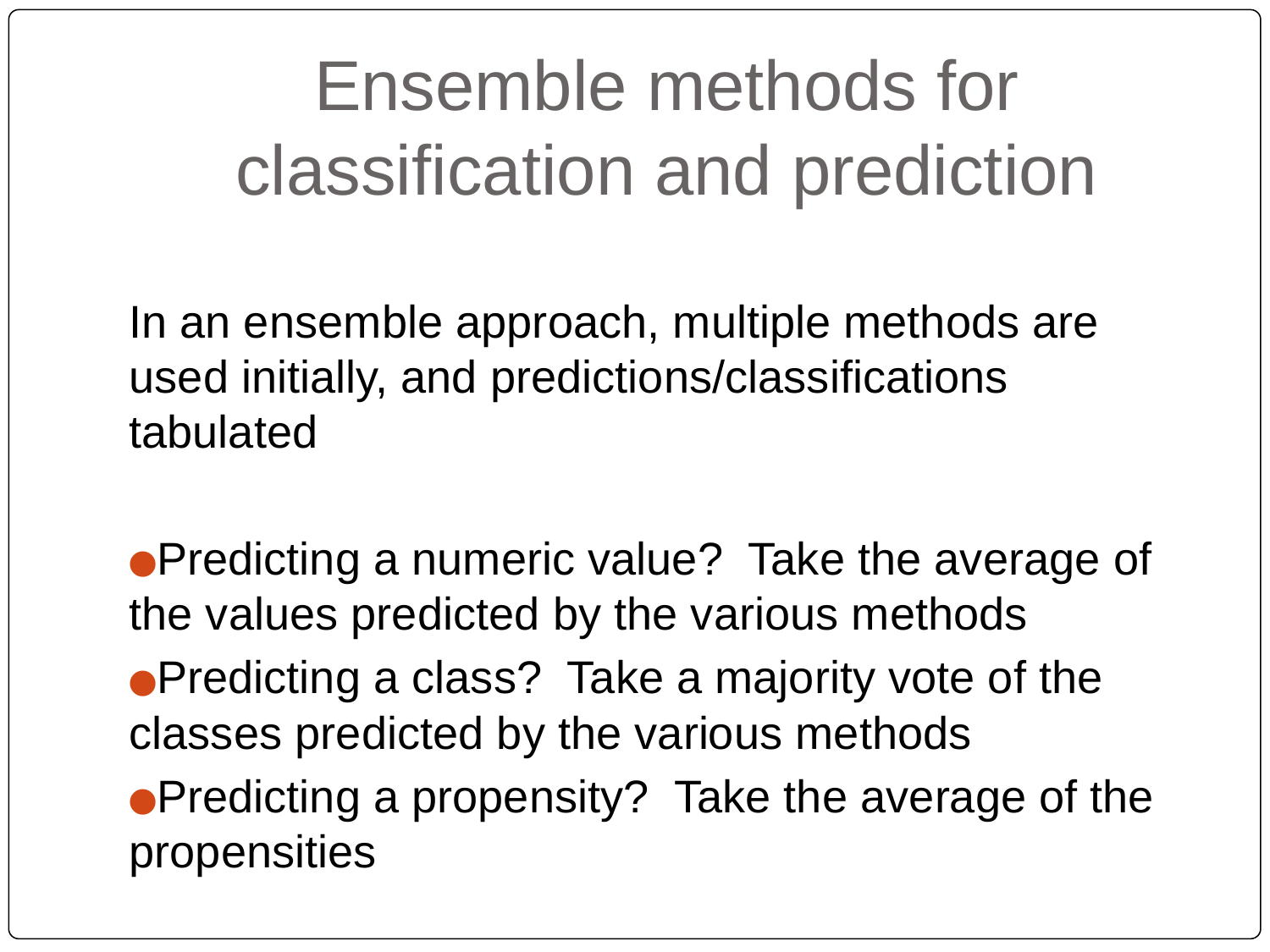

# Ensemble methods for classification and prediction
In an ensemble approach, multiple methods are used initially, and predictions/classifications tabulated

Predicting a numeric value?  Take the average of the values predicted by the various methods
Predicting a class?  Take a majority vote of the classes predicted by the various methods
Predicting a propensity?  Take the average of the propensities